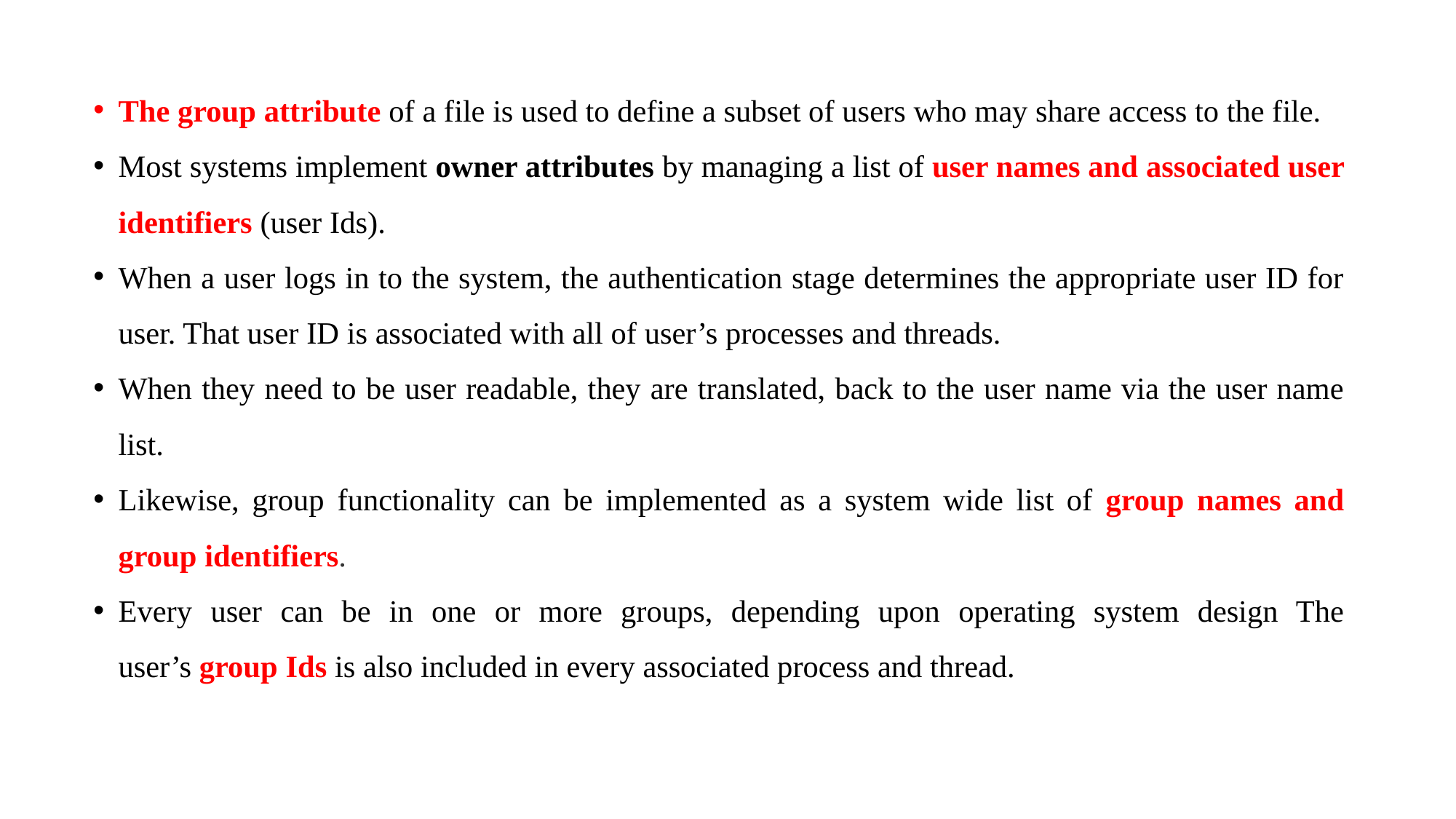

The group attribute of a file is used to define a subset of users who may share access to the file.
Most systems implement owner attributes by managing a list of user names and associated user identifiers (user Ids).
When a user logs in to the system, the authentication stage determines the appropriate user ID for user. That user ID is associated with all of user’s processes and threads.
When they need to be user readable, they are translated, back to the user name via the user name list.
Likewise, group functionality can be implemented as a system wide list of group names and group identifiers.
Every user can be in one or more groups, depending upon operating system design The user’s group Ids is also included in every associated process and thread.